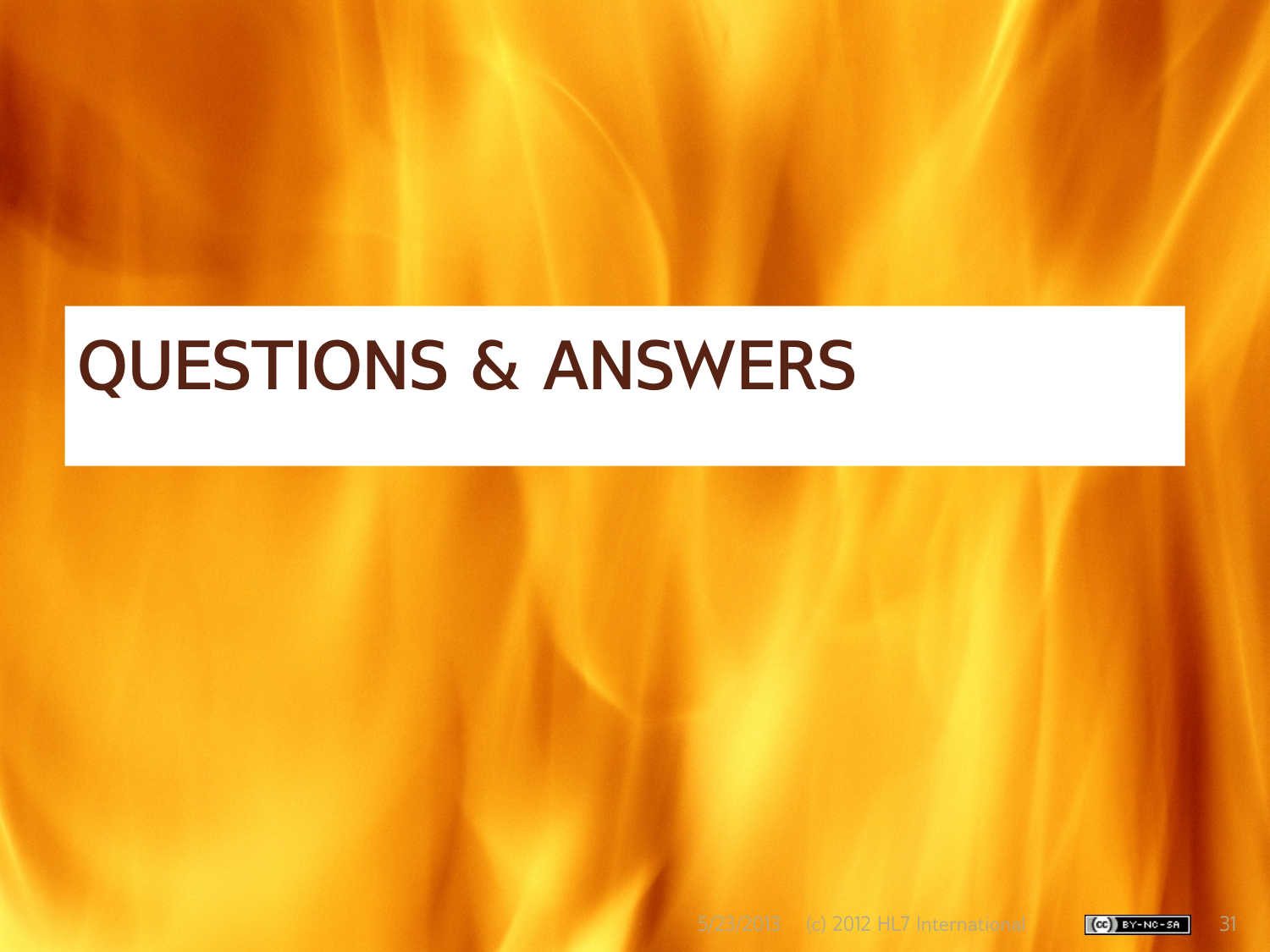

# Questions & Answers
5/23/2013
(c) 2012 HL7 International
31